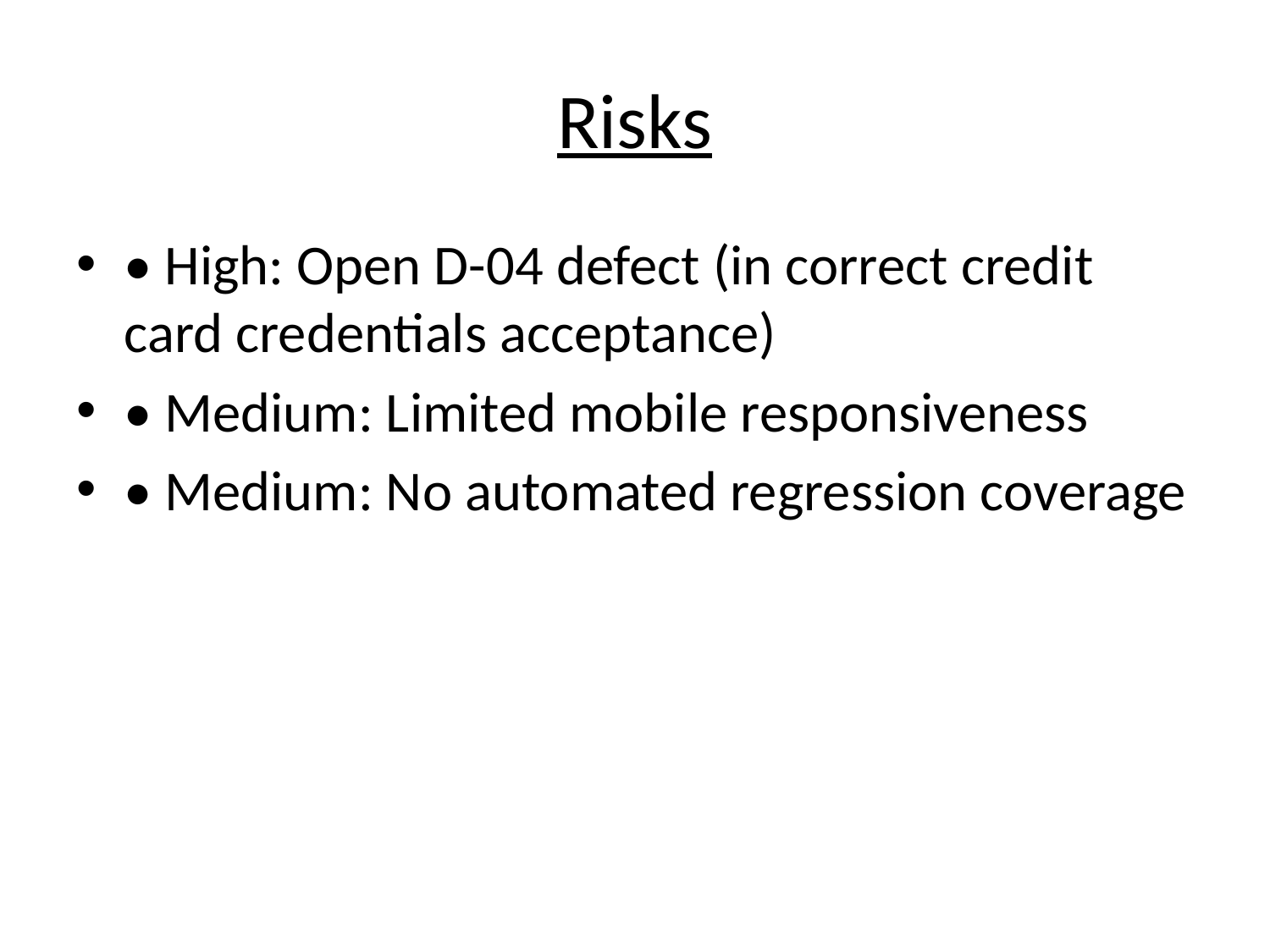

# Risks
• High: Open D-04 defect (in correct credit card credentials acceptance)
• Medium: Limited mobile responsiveness
• Medium: No automated regression coverage